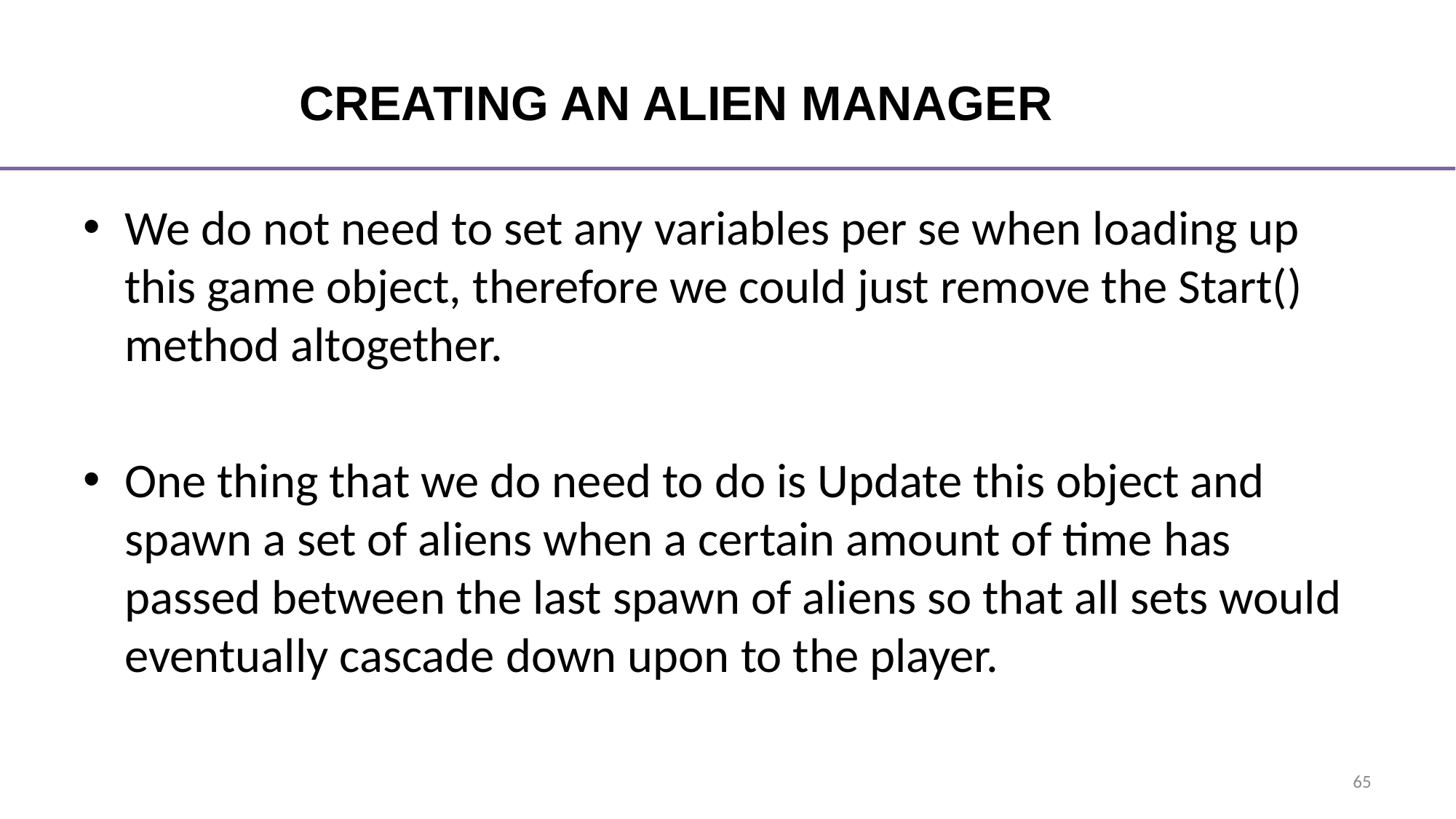

# Creating an Alien Manager
We do not need to set any variables per se when loading up this game object, therefore we could just remove the Start() method altogether.

One thing that we do need to do is Update this object and spawn a set of aliens when a certain amount of time has passed between the last spawn of aliens so that all sets would eventually cascade down upon to the player.
65